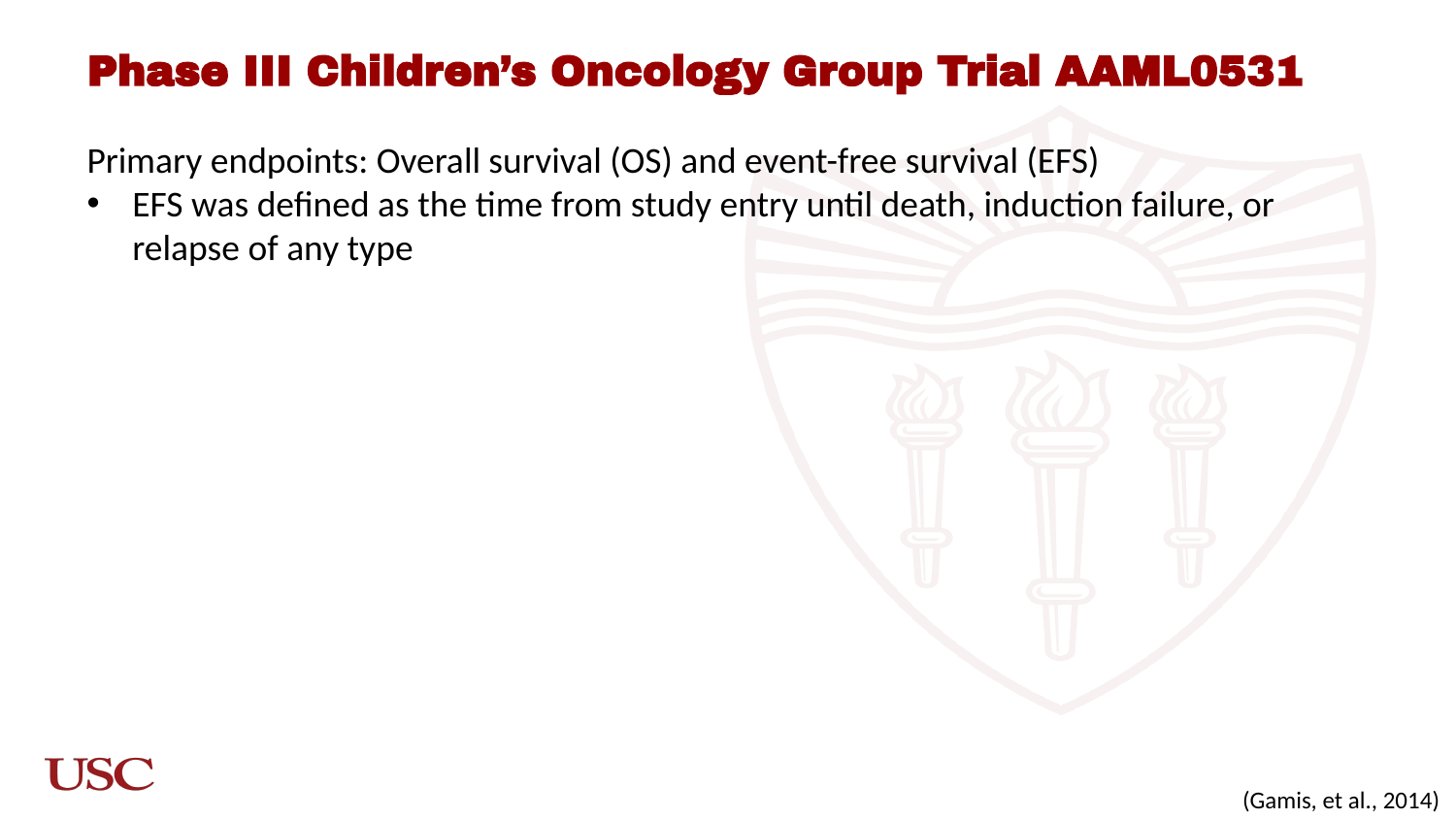

Phase III Children’s Oncology Group Trial AAML0531

Primary endpoints: Overall survival (OS) and event-free survival (EFS)
EFS was defined as the time from study entry until death, induction failure, or relapse of any type

(Gamis, et al., 2014)